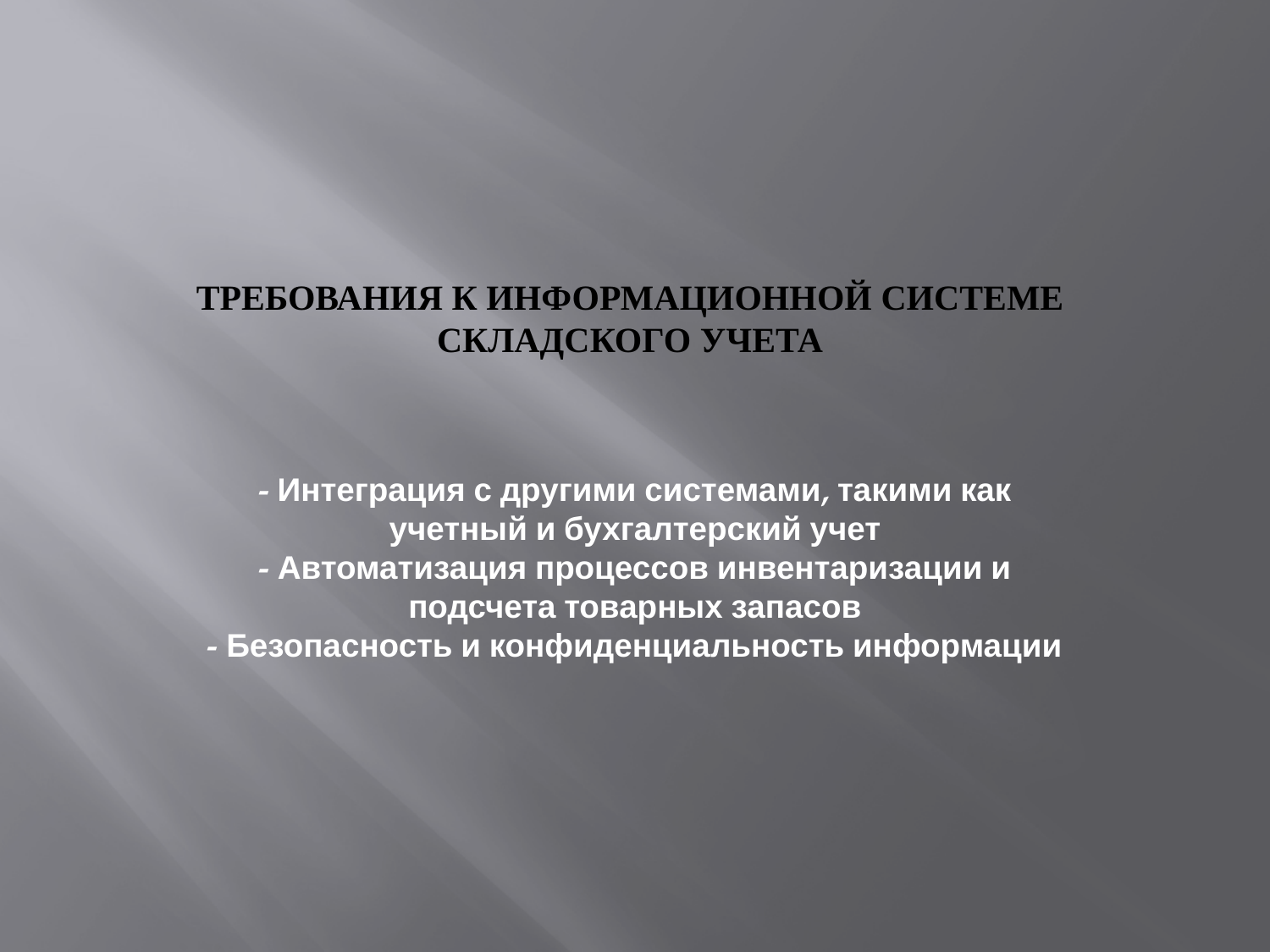

# Требования к информационной системе складского учета
- Интеграция с другими системами, такими как учетный и бухгалтерский учет
- Автоматизация процессов инвентаризации и подсчета товарных запасов
- Безопасность и конфиденциальность информации